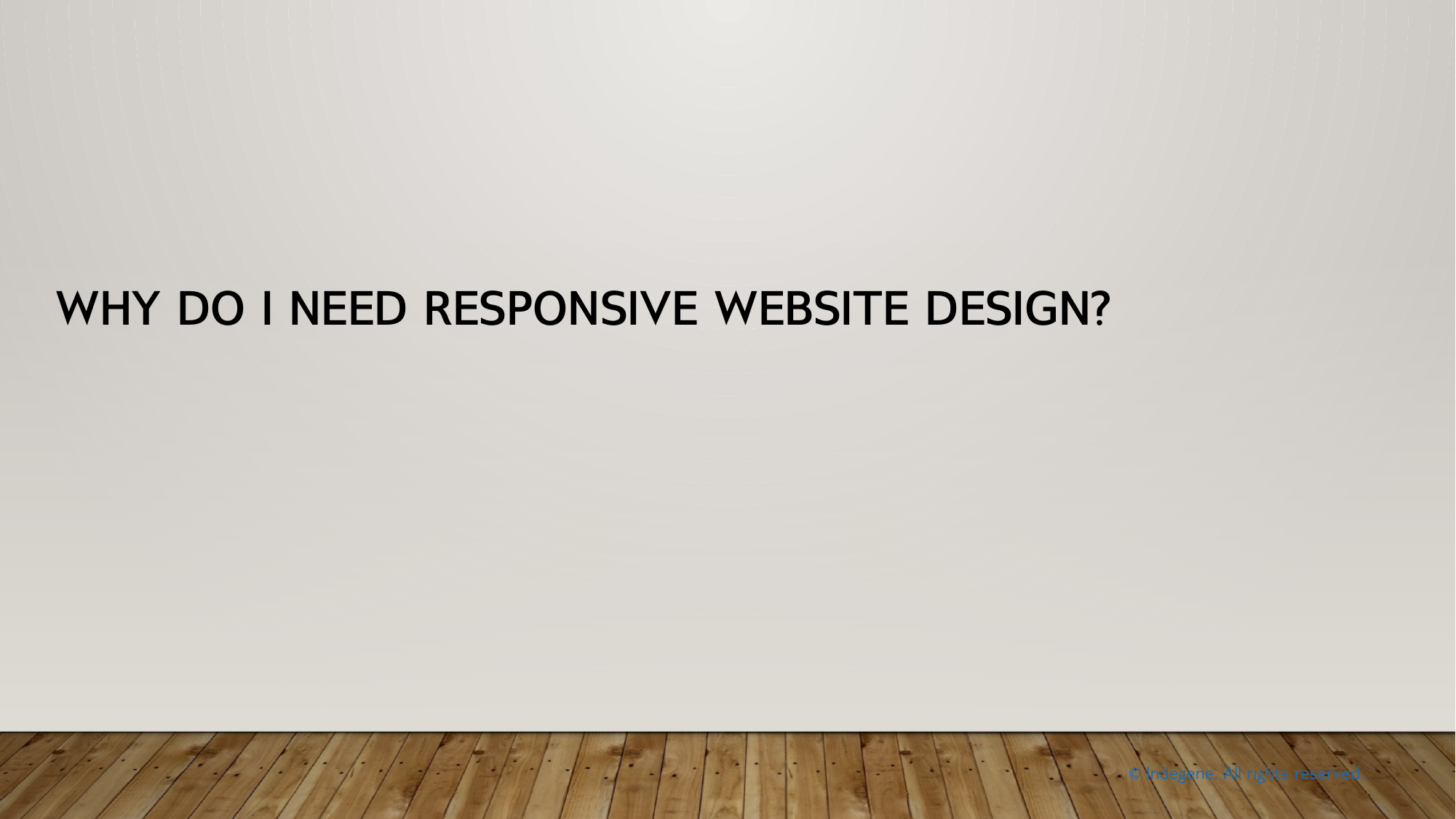

# Why do I need responsive website design?